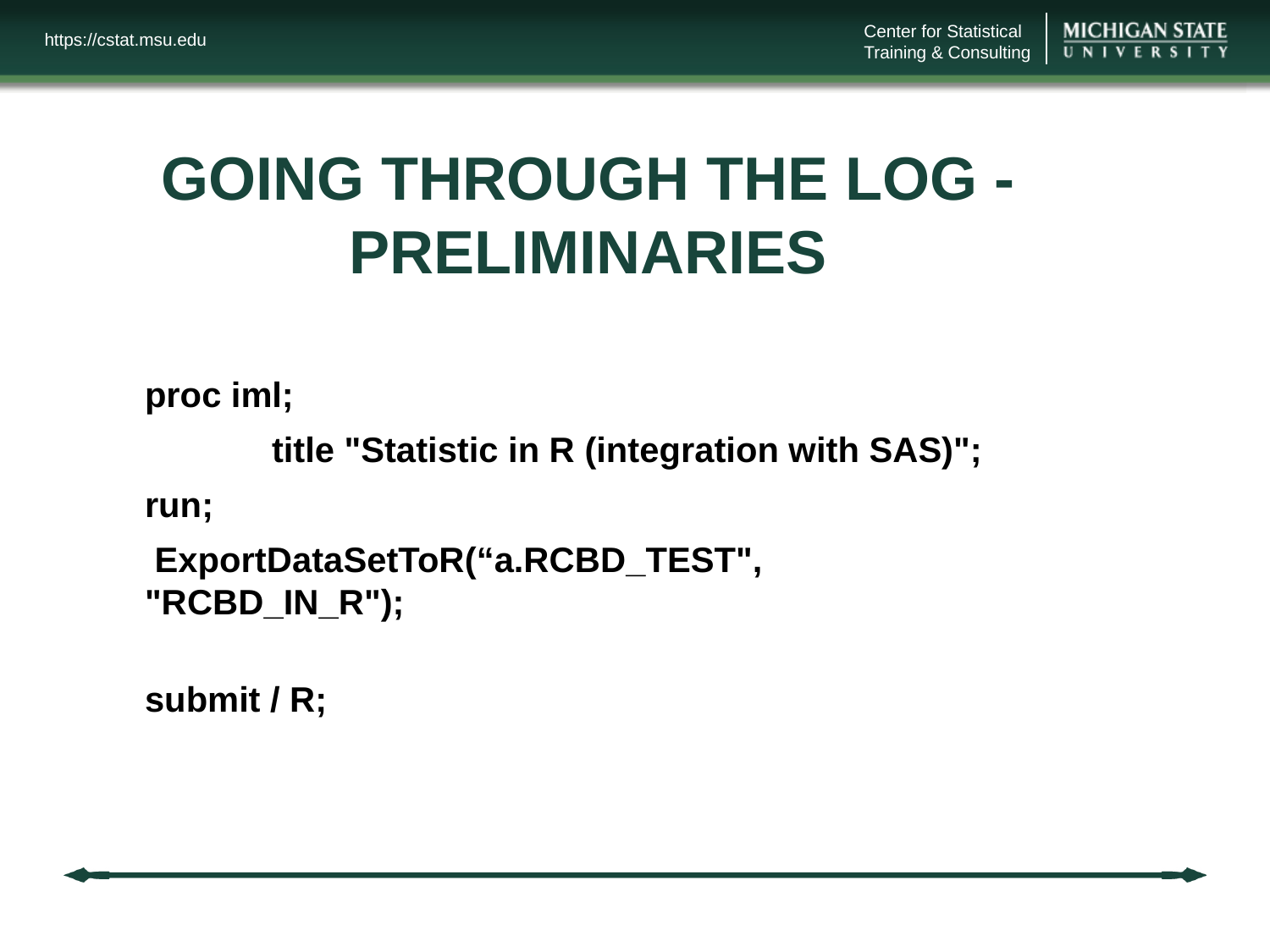

# GOING THROUGH THE LOG - PRELIMINARIES
proc iml;
	title "Statistic in R (integration with SAS)";
run;
 ExportDataSetToR(“a.RCBD_TEST", "RCBD_IN_R");

submit / R;